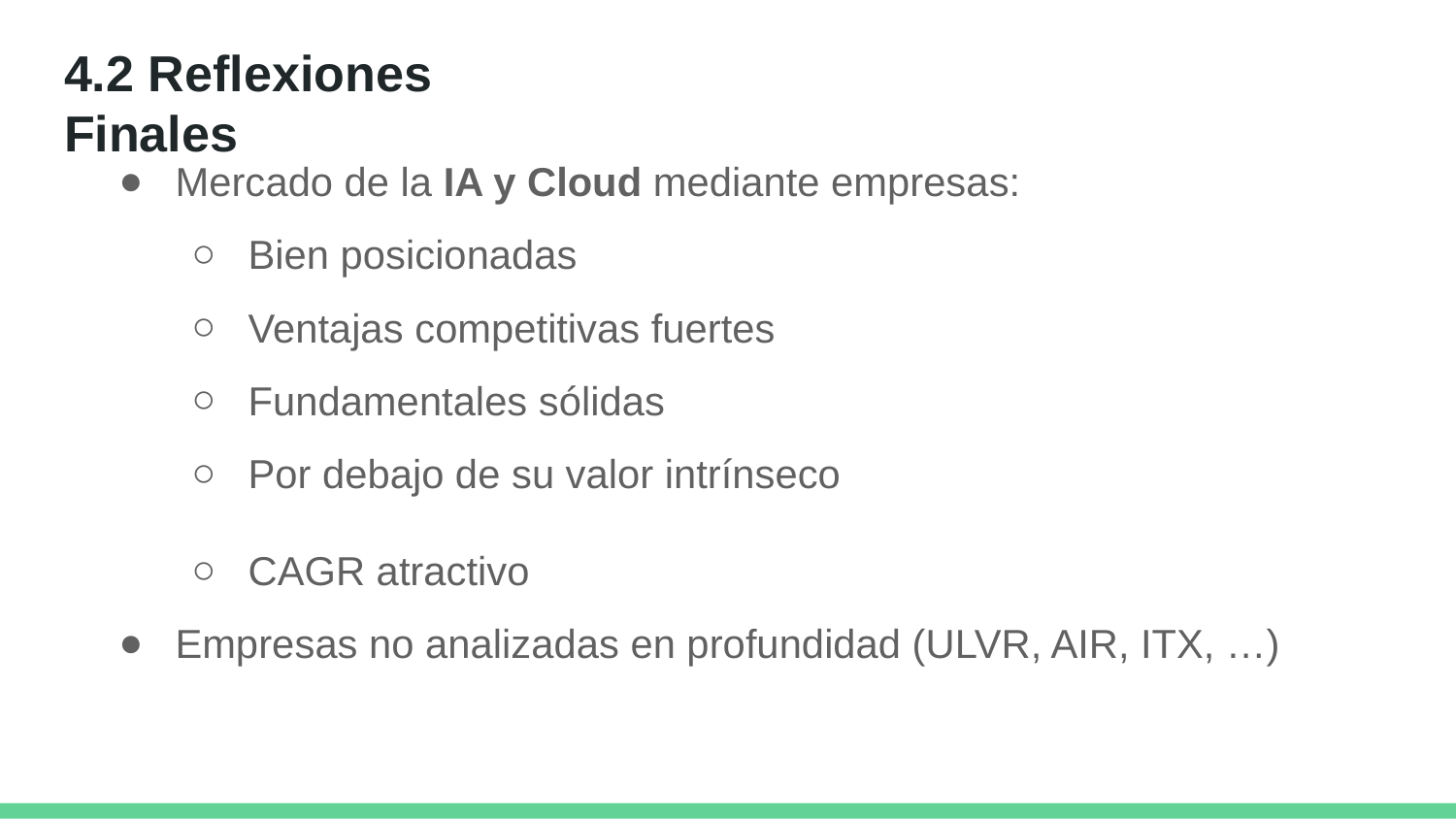

# 4.2 Reflexiones Finales
Mercado de la IA y Cloud mediante empresas:
Bien posicionadas
Ventajas competitivas fuertes
Fundamentales sólidas
Por debajo de su valor intrínseco
CAGR atractivo
Empresas no analizadas en profundidad (ULVR, AIR, ITX, …)